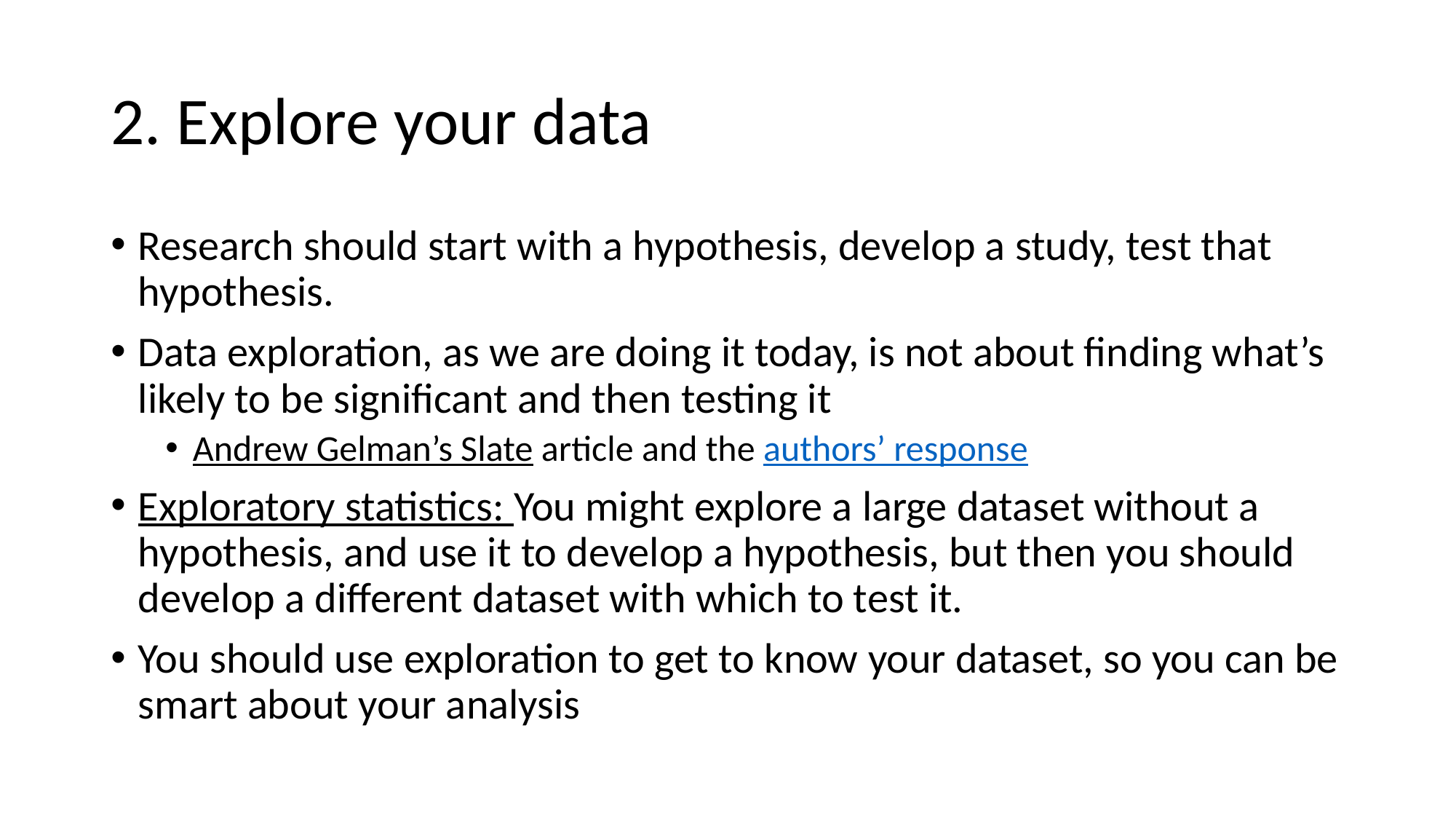

# 2. Explore your data
Research should start with a hypothesis, develop a study, test that hypothesis.
Data exploration, as we are doing it today, is not about finding what’s likely to be significant and then testing it
Andrew Gelman’s Slate article and the authors’ response
Exploratory statistics: You might explore a large dataset without a hypothesis, and use it to develop a hypothesis, but then you should develop a different dataset with which to test it.
You should use exploration to get to know your dataset, so you can be smart about your analysis